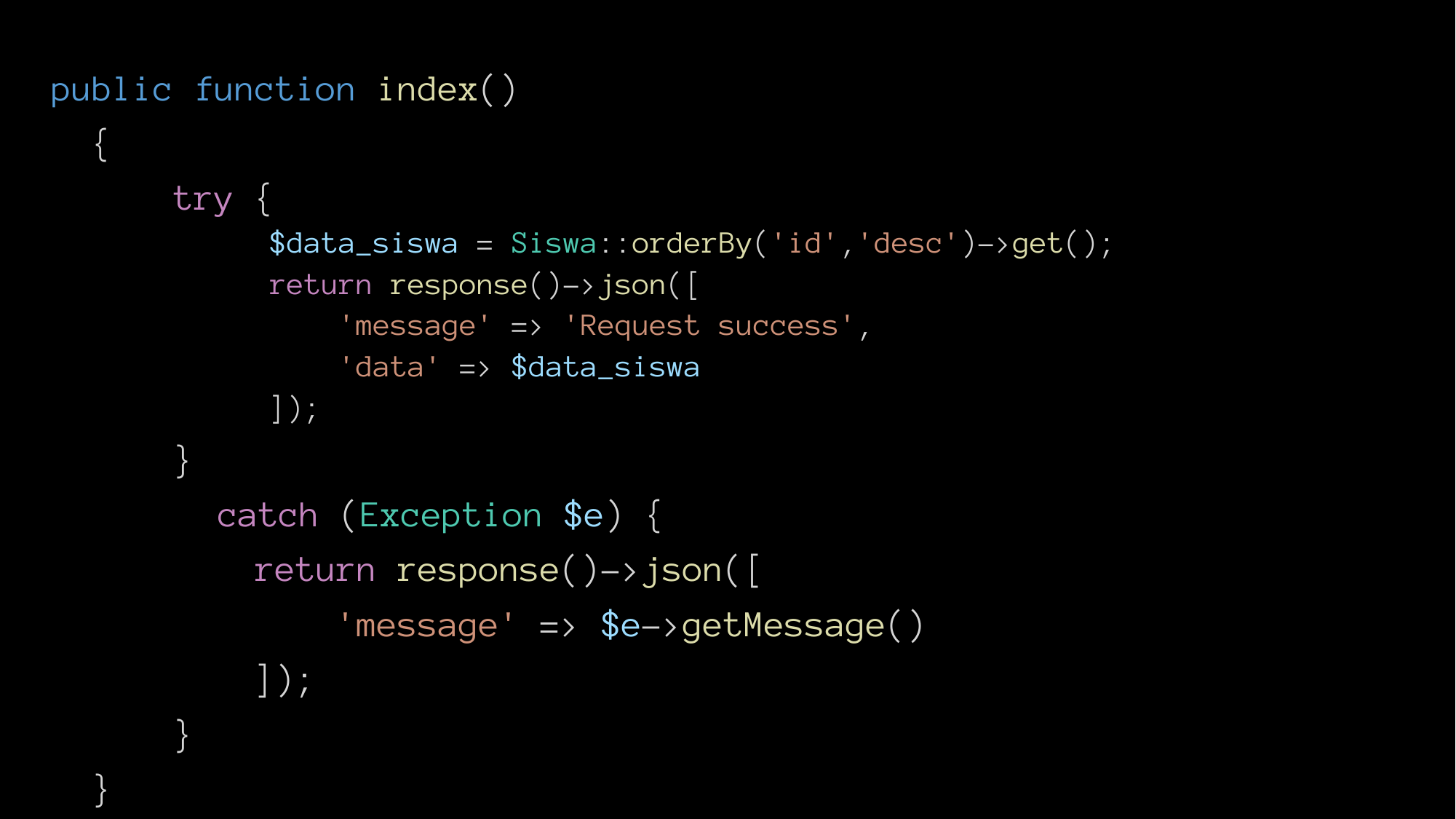

public function index()
    {
        try {
            $data_siswa = Siswa::orderBy('id','desc')->get();
            return response()->json([
                'message' => 'Request success',
                'data' => $data_siswa
            ]);
        }
 		catch (Exception $e) {
            return response()->json([
                'message' => $e->getMessage()
            ]);
        }
    }